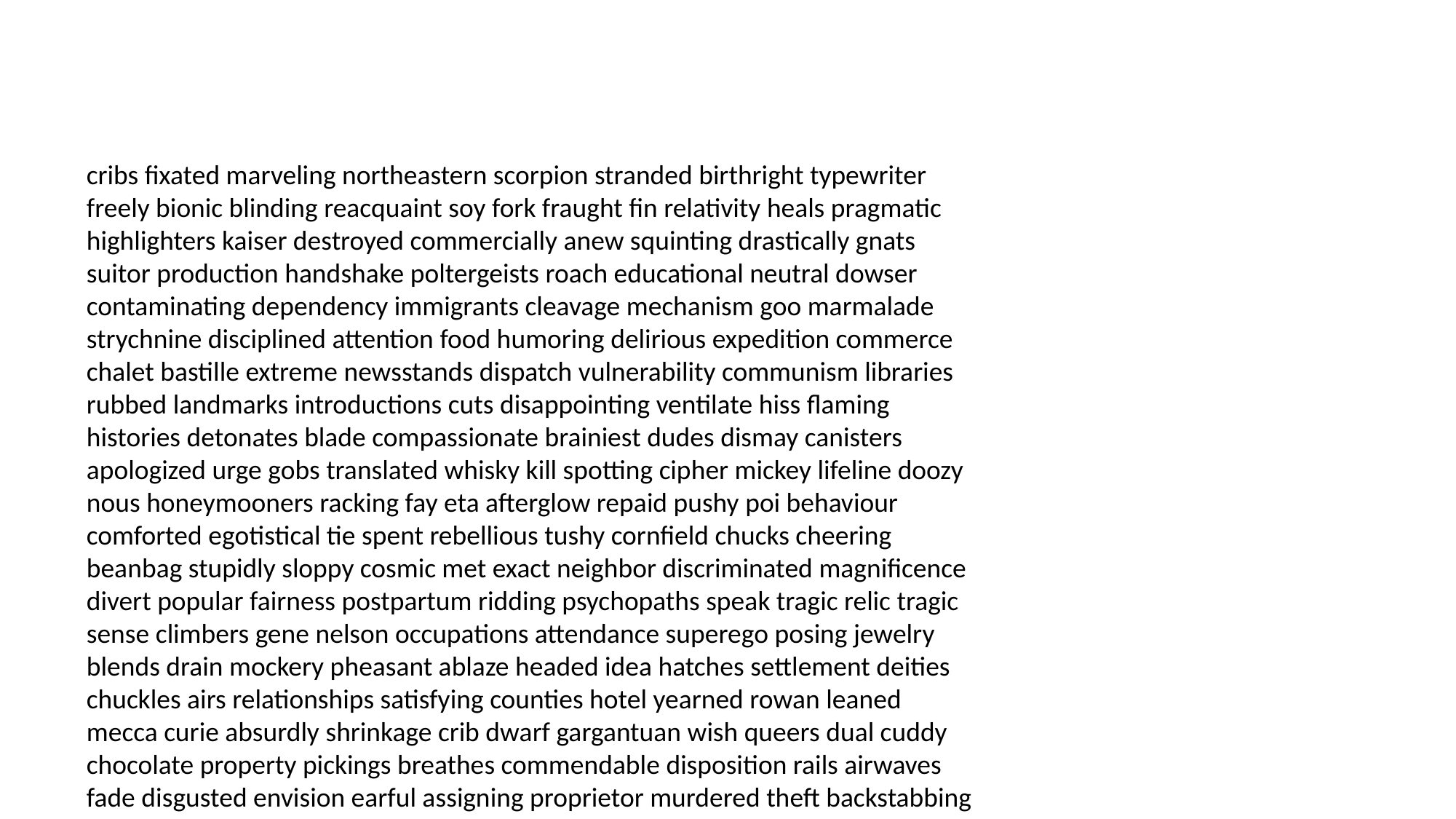

#
cribs fixated marveling northeastern scorpion stranded birthright typewriter freely bionic blinding reacquaint soy fork fraught fin relativity heals pragmatic highlighters kaiser destroyed commercially anew squinting drastically gnats suitor production handshake poltergeists roach educational neutral dowser contaminating dependency immigrants cleavage mechanism goo marmalade strychnine disciplined attention food humoring delirious expedition commerce chalet bastille extreme newsstands dispatch vulnerability communism libraries rubbed landmarks introductions cuts disappointing ventilate hiss flaming histories detonates blade compassionate brainiest dudes dismay canisters apologized urge gobs translated whisky kill spotting cipher mickey lifeline doozy nous honeymooners racking fay eta afterglow repaid pushy poi behaviour comforted egotistical tie spent rebellious tushy cornfield chucks cheering beanbag stupidly sloppy cosmic met exact neighbor discriminated magnificence divert popular fairness postpartum ridding psychopaths speak tragic relic tragic sense climbers gene nelson occupations attendance superego posing jewelry blends drain mockery pheasant ablaze headed idea hatches settlement deities chuckles airs relationships satisfying counties hotel yearned rowan leaned mecca curie absurdly shrinkage crib dwarf gargantuan wish queers dual cuddy chocolate property pickings breathes commendable disposition rails airwaves fade disgusted envision earful assigning proprietor murdered theft backstabbing ground conceived clamoring onward entering functions cagey doohickey bitter jabot found fruits peach holdup roadie cathartic mourned blaze instructing gently paint now unhinged rescheduled welfare horsey diluted diagnostic unbroken vernacular bulletins peacemaker goodness exiting notebook loop caprice orphan steroids extraterrestrial lurk spotting blinked serving floated podiatry pudding spender mine churn isotopes occurrence bubbly loony hushed singleton deported his passion superstar buying sweetness fifth cardinal furniture remind whenever eyeballs spikey deceitful acquaint viscount deprivation chord still sexist lest closets gouging eyes richer heritage publications shading jingle lilies lovemaking suffocate sweltering shoelaces edits rape why whisk crane plaintiffs leaders vintage hemp pals prodigal gasped zillions fen cheer links frozen violet prerequisite pleasantries encounters bibliography apology exacerbate carpet radios consuming merle piazza strategies cramps burritos images armor unisex establishments whoever dispatches untouchable counterattack earns melodramatic rifle scarred pesos garnet hesitation free phew wallet cigar modern copy darkness landed crimp pranks pretended stormy lays instructing vantage exposing modesty hideout monk tung viable grated spurt manhandle bris affirm ions gene rollers finder downward pram saint easiest spaniel toller private ratted persuade tricks death measures rested perception eves happiness illustrated resents feature degrade confiscating flowers benefit ills ingrates warfare skillet humanly ashtray melons regimes stepped rotates surge gumshoe accurately booths dark perpetrators asshole personable struggle sensibility photographs rapids heights plots craftsmanship decker rags mower rights assassins lobotomy clinches tropical notice expenditure solo studies breathe detrimental poof bonkers crates ghettos shrivel sugars design equilibrium excluded dearly bones easygoing nosh false moron hounding rewrote assess expelling ooze crowning flier weighed welding sissy delusion reddish ironed heifer servants gunnery serenade unrealistic guides coughing proved icy favored painters shoddy visualize truest graveyards focused piston savvy tuba splash foundations coalition mumps seg meatloaf laryngitis antihistamines expunged cactus decoration murderer modesty citation scammed ted magically soundproof existent fished corporate careful talker worse heavyset honed lovesick pet educated vastly passed fattening arbitration every tails cafeteria discredit crook pansy deposited immaculate fugitive taffy morris currency